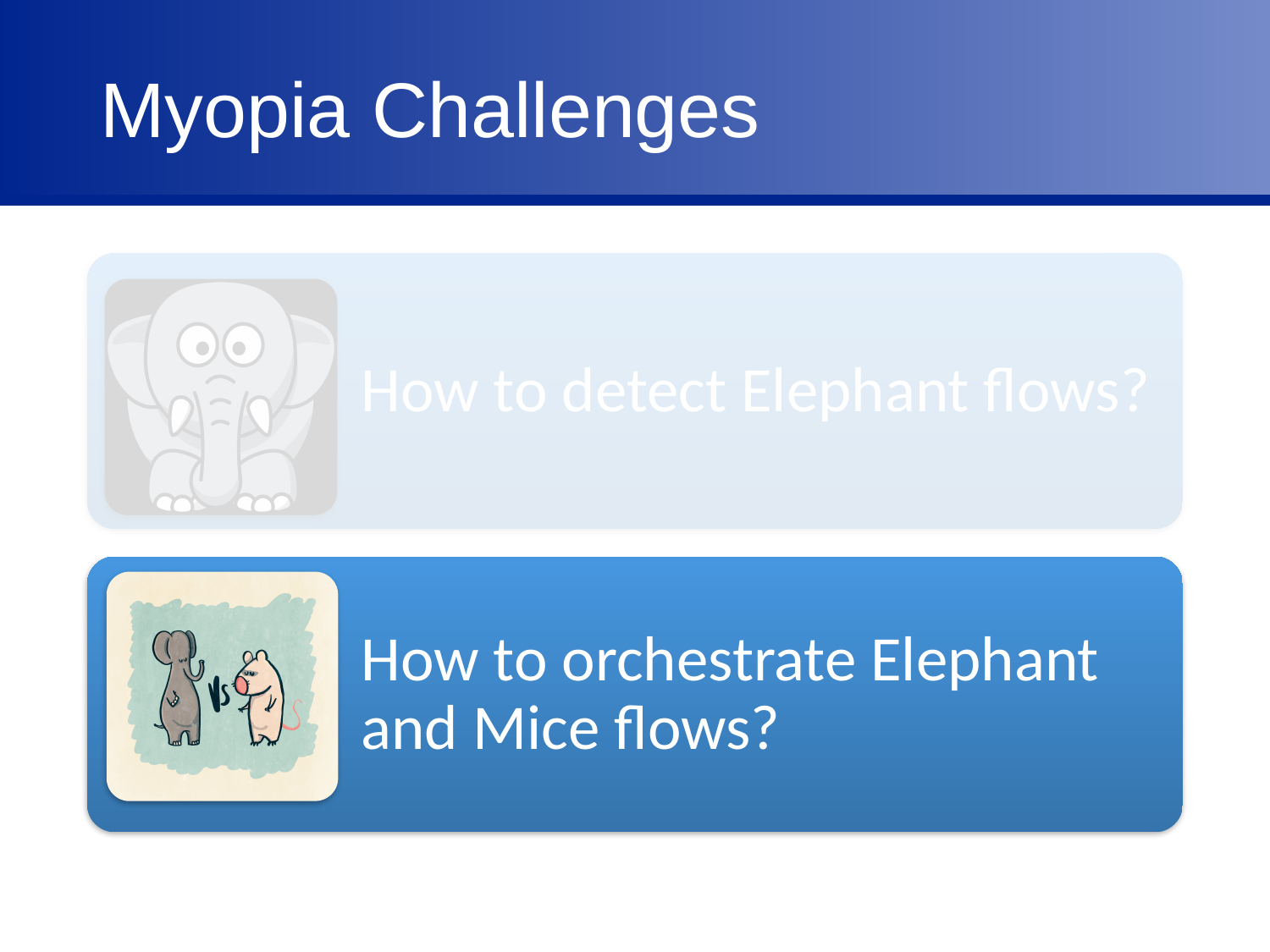

# Myopia Challenges

How to detect Elephant flows?
How to orchestrate Elephant and Mice flows?